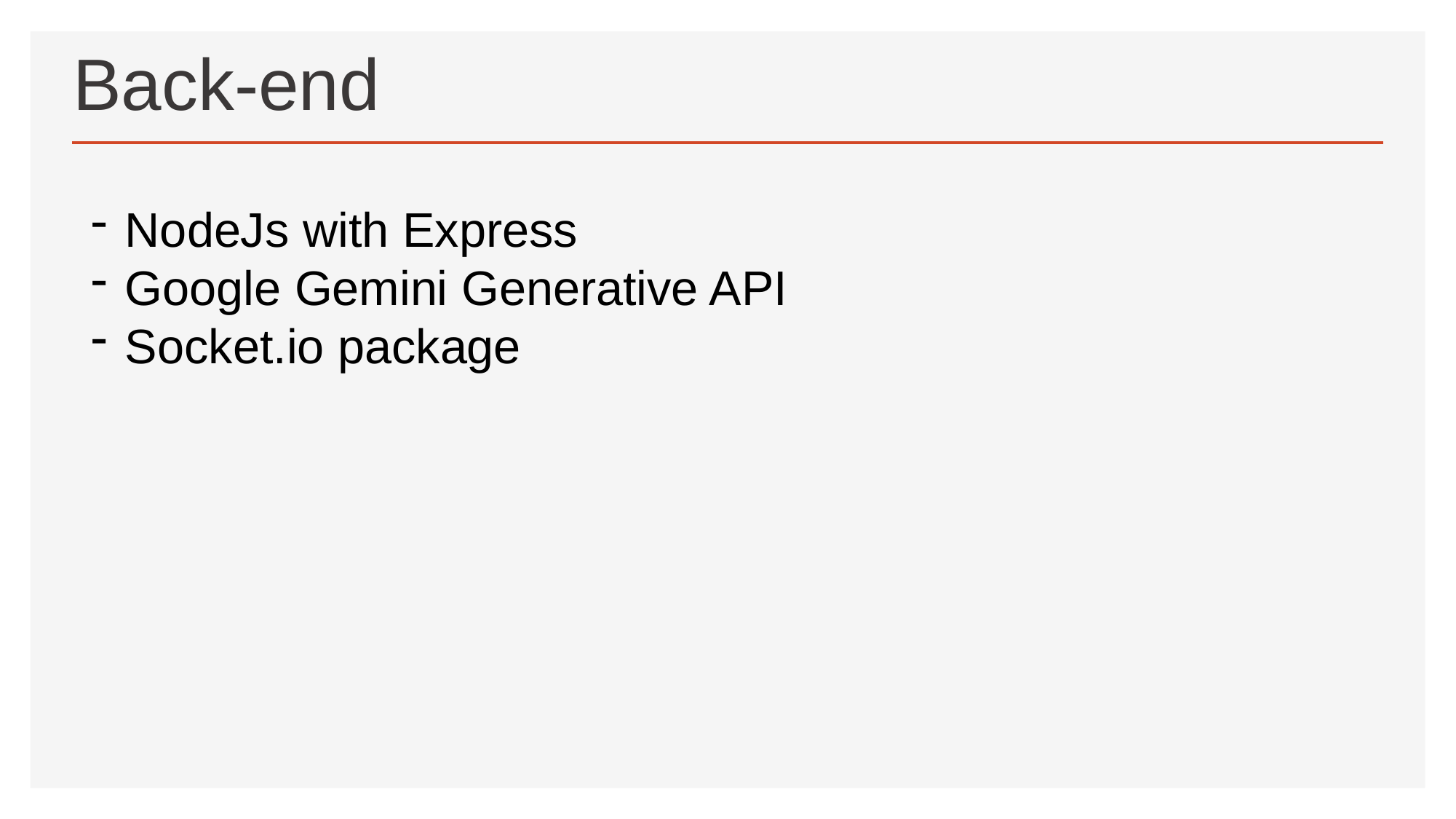

# Back-end
NodeJs with Express
Google Gemini Generative API
Socket.io package